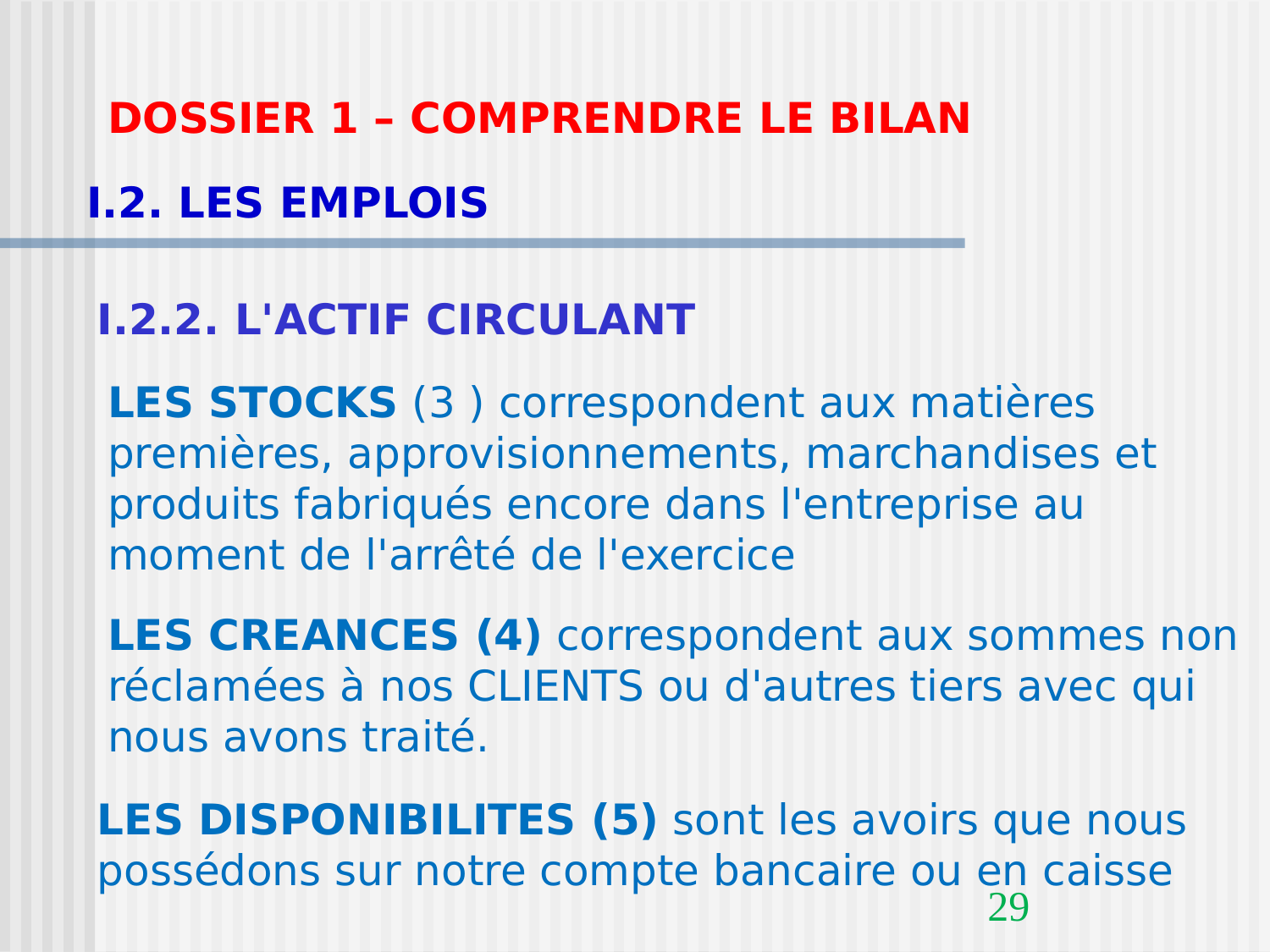

DOSSIER 1 – COMPRENDRE LE BILAN
I.2. LES EMPLOIS

I.2.2. L'ACTIF CIRCULANT
LES STOCKS (3 ) correspondent aux matières premières, approvisionnements, marchandises et produits fabriqués encore dans l'entreprise au moment de l'arrêté de l'exercice
LES CREANCES (4) correspondent aux sommes non réclamées à nos CLIENTS ou d'autres tiers avec qui nous avons traité.
LES DISPONIBILITES (5) sont les avoirs que nous possédons sur notre compte bancaire ou en caisse
29